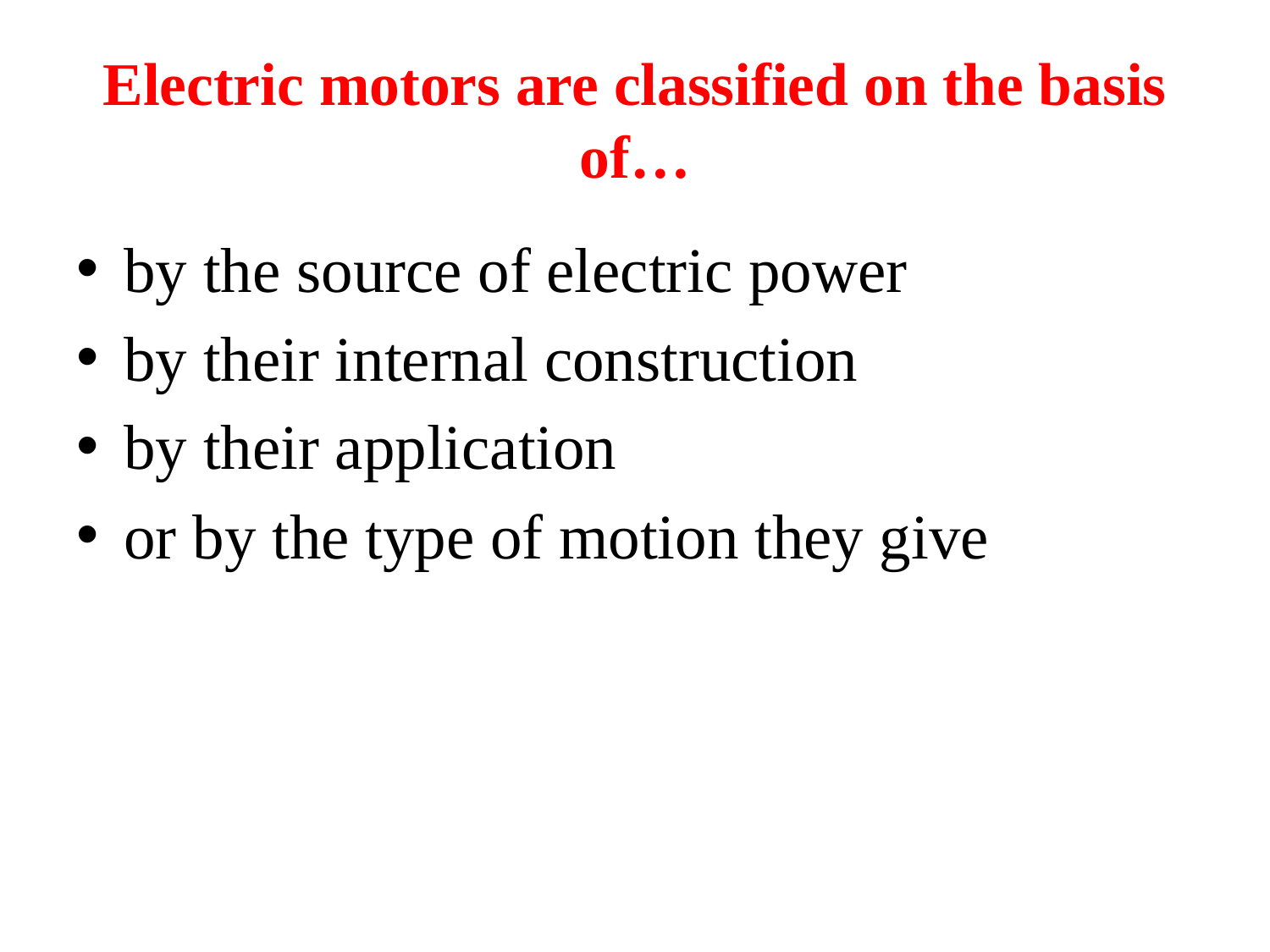

# Electric motors are classified on the basis of…
by the source of electric power
by their internal construction
by their application
or by the type of motion they give